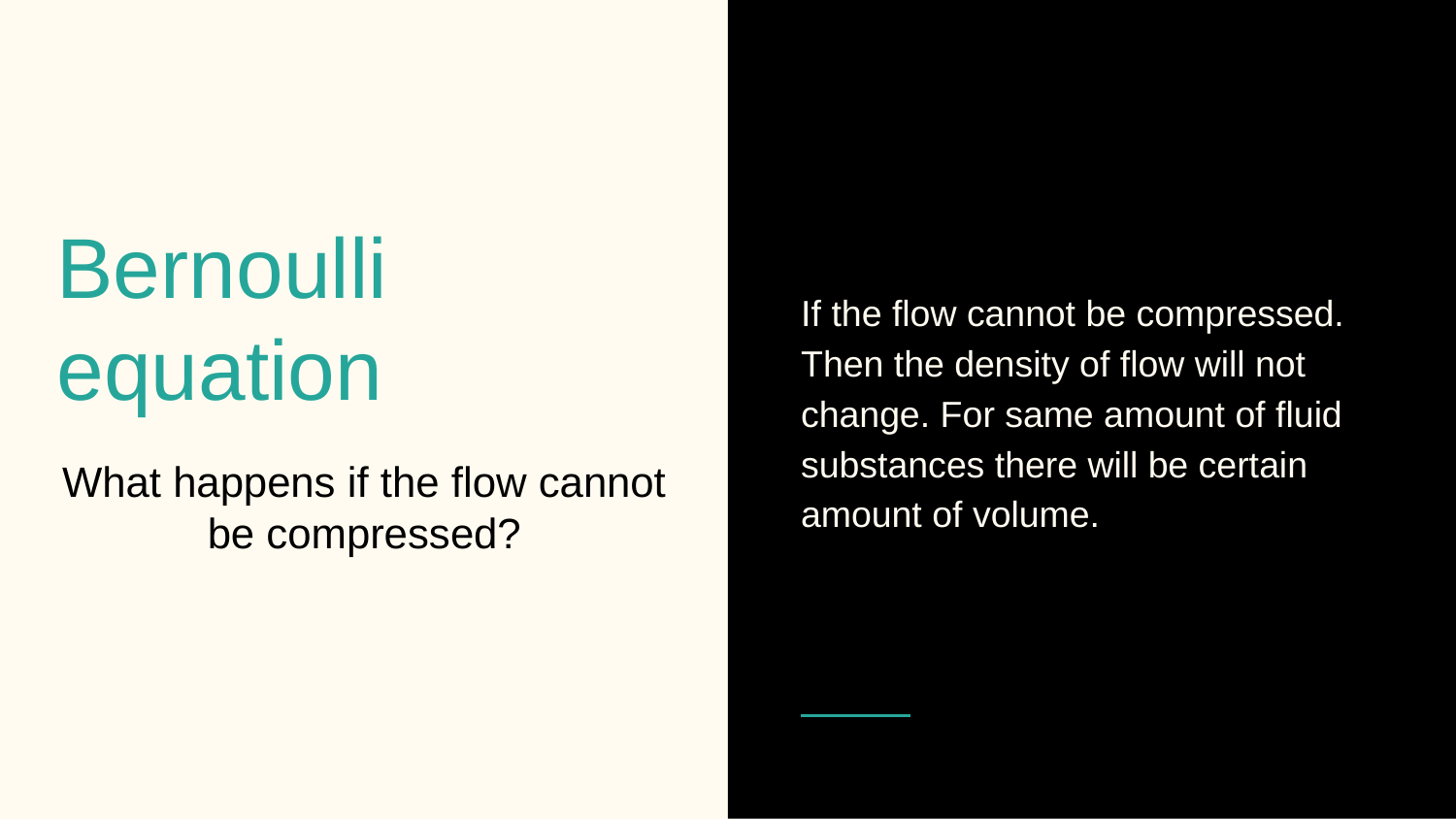

If the flow cannot be compressed. Then the density of flow will not change. For same amount of fluid substances there will be certain amount of volume.
# Bernoulli equation
What happens if the flow cannot be compressed?